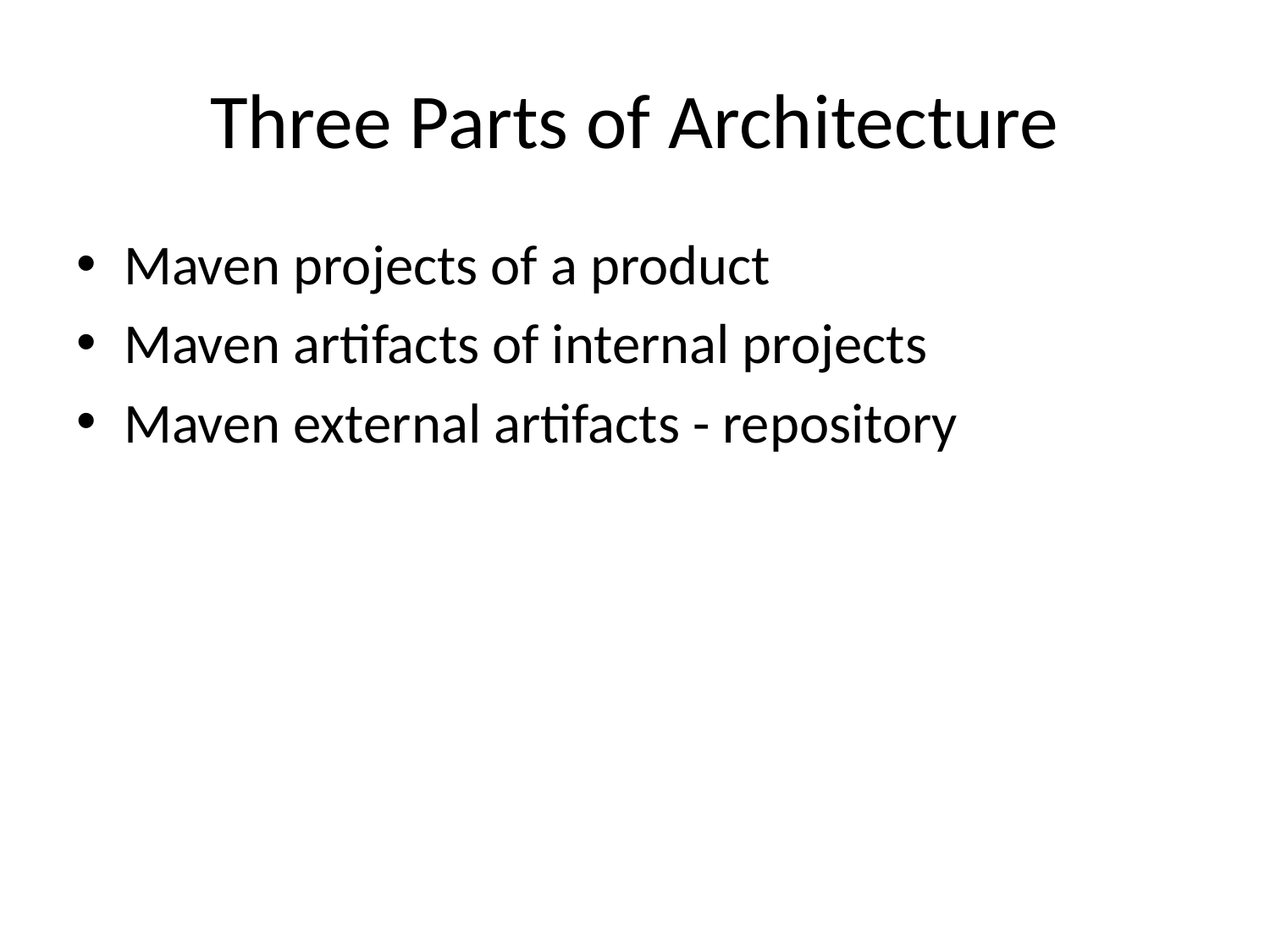

# Three Parts of Architecture
Maven projects of a product
Maven artifacts of internal projects
Maven external artifacts - repository